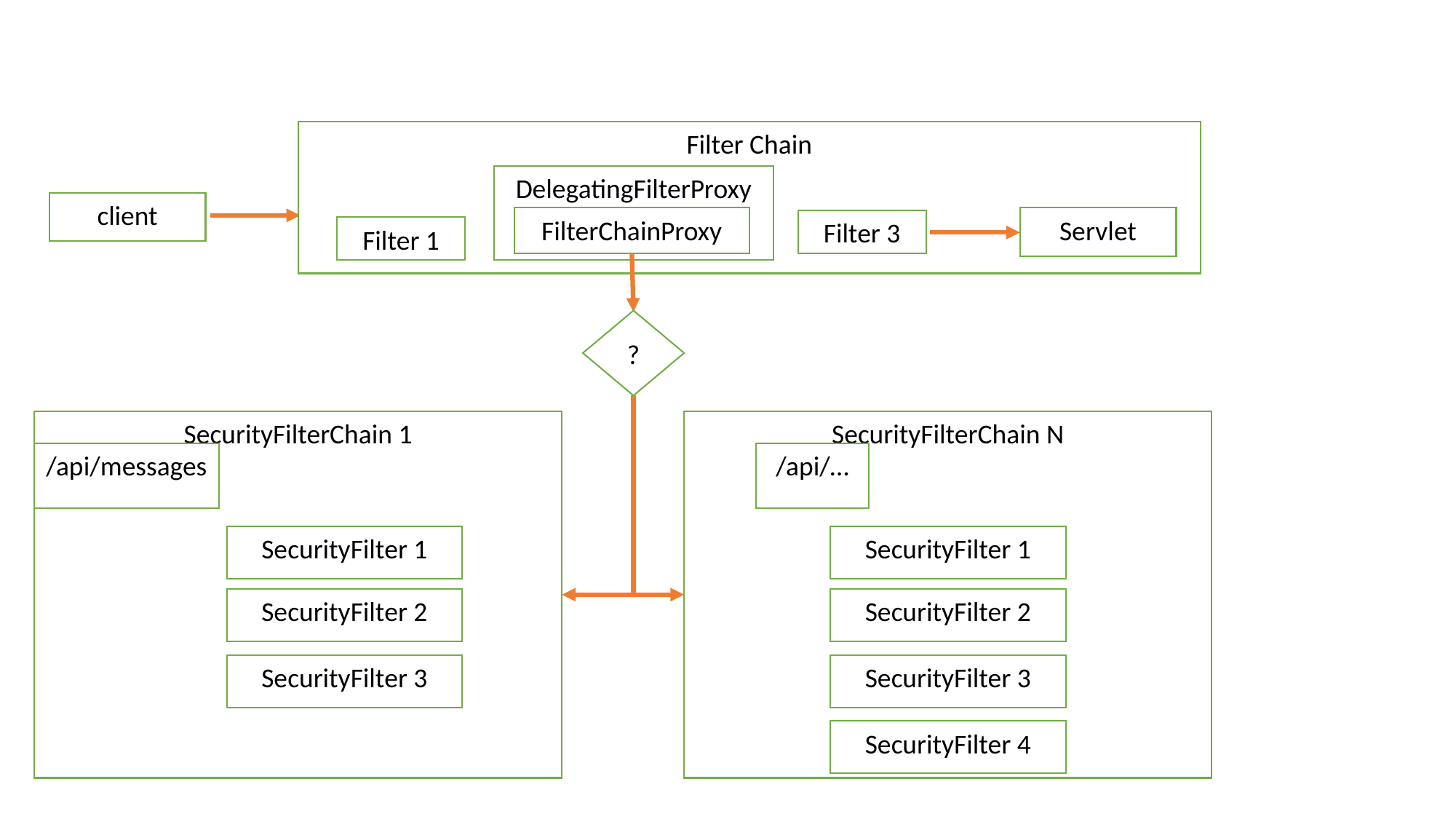

Filter Chain
DelegatingFilterProxy
client
FilterChainProxy
Servlet
Filter 3
Filter 1
?
SecurityFilterChain 1
SecurityFilterChain N
/api/messages
/api/…
SecurityFilter 1
SecurityFilter 1
SecurityFilter 2
SecurityFilter 2
SecurityFilter 3
SecurityFilter 3
SecurityFilter 4